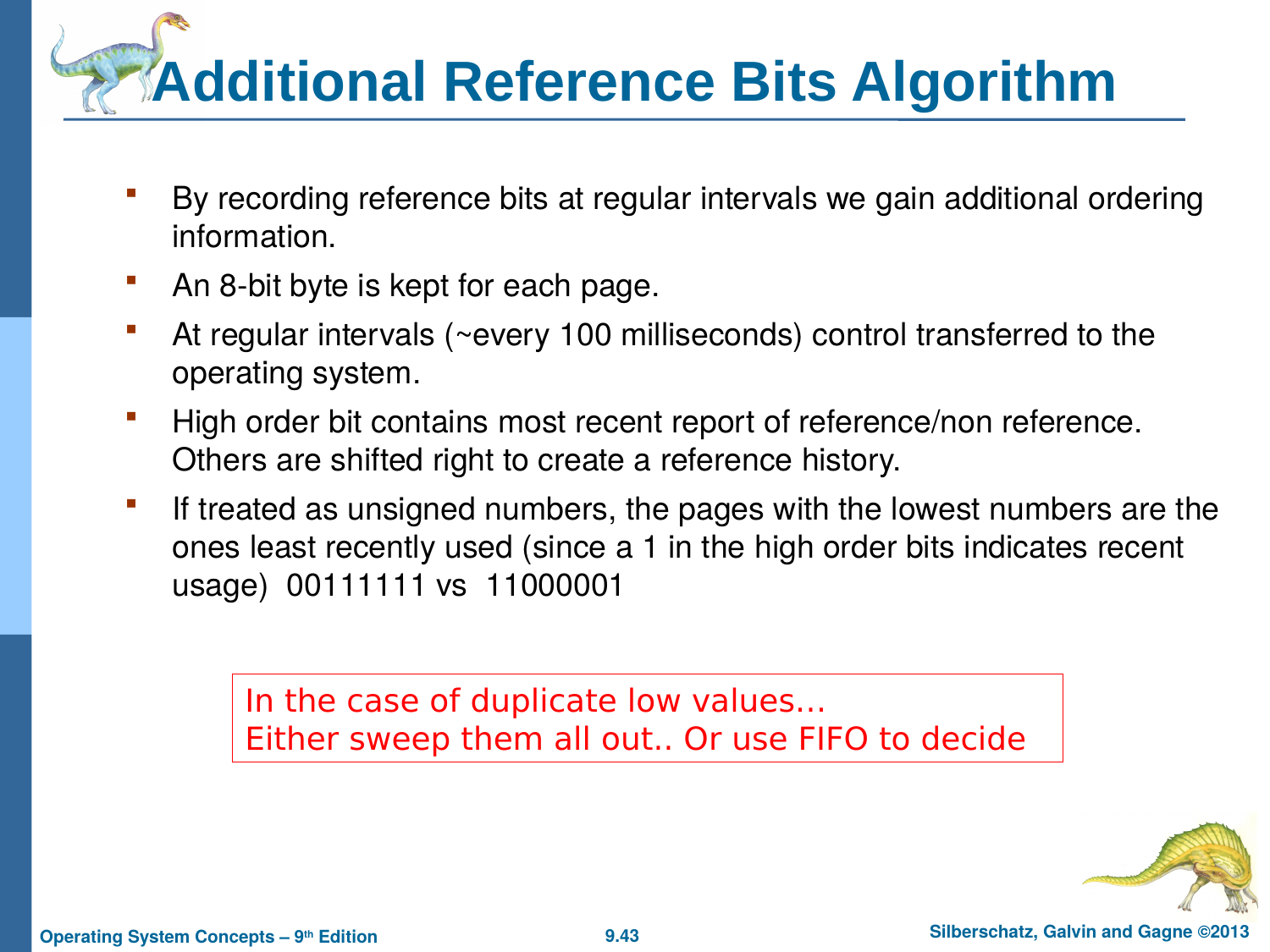

# Additional Reference Bits Algorithm
By recording reference bits at regular intervals we gain additional ordering information.
An 8-bit byte is kept for each page.
At regular intervals (~every 100 milliseconds) control transferred to the operating system.
High order bit contains most recent report of reference/non reference. Others are shifted right to create a reference history.
If treated as unsigned numbers, the pages with the lowest numbers are the ones least recently used (since a 1 in the high order bits indicates recent usage)  00111111 vs  11000001
In the case of duplicate low values…
Either sweep them all out.. Or use FIFO to decide